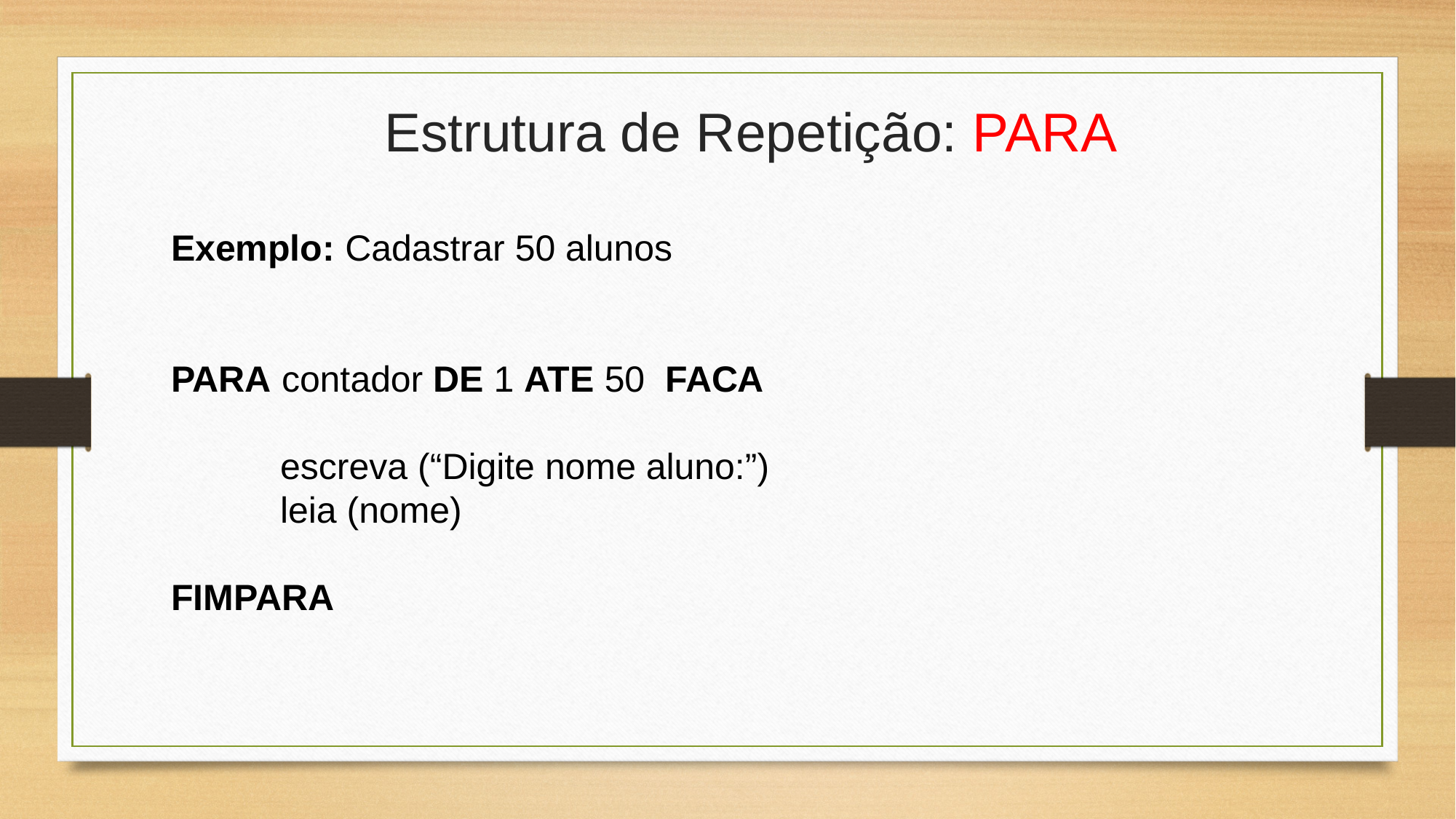

Estrutura de Repetição: PARA
Exemplo: Cadastrar 50 alunos

PARA contador DE 1 ATE 50  FACA

	escreva (“Digite nome aluno:”)
	leia (nome)

FIMPARA